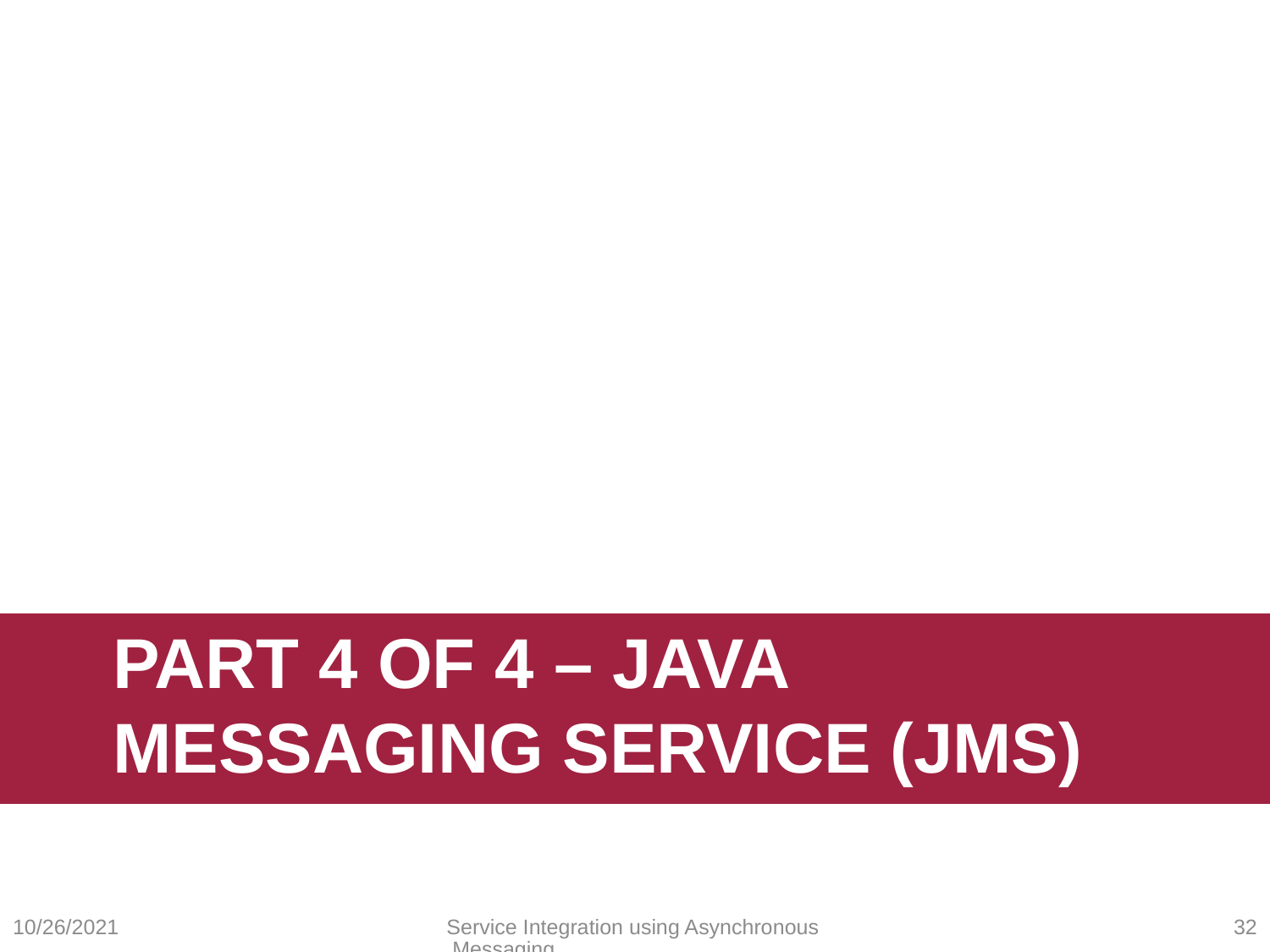

# Part 4 of 4 – Java Messaging Service (JMS)
10/26/2021
Service Integration using Asynchronous Messaging
32